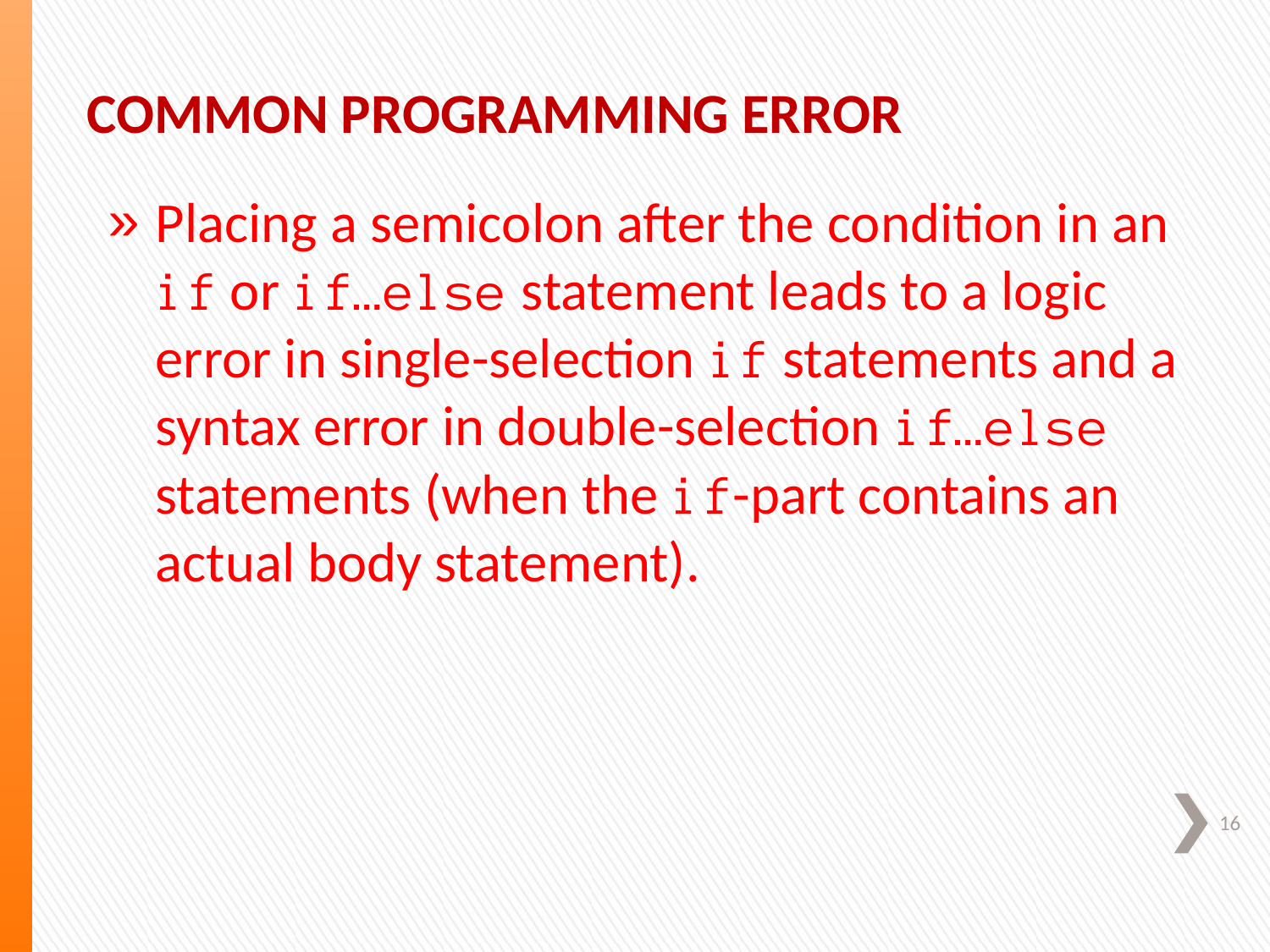

Common Programming Error
Placing a semicolon after the condition in an if or if…else statement leads to a logic error in single-selection if statements and a syntax error in double-selection if…else statements (when the if-part contains an actual body statement).

16